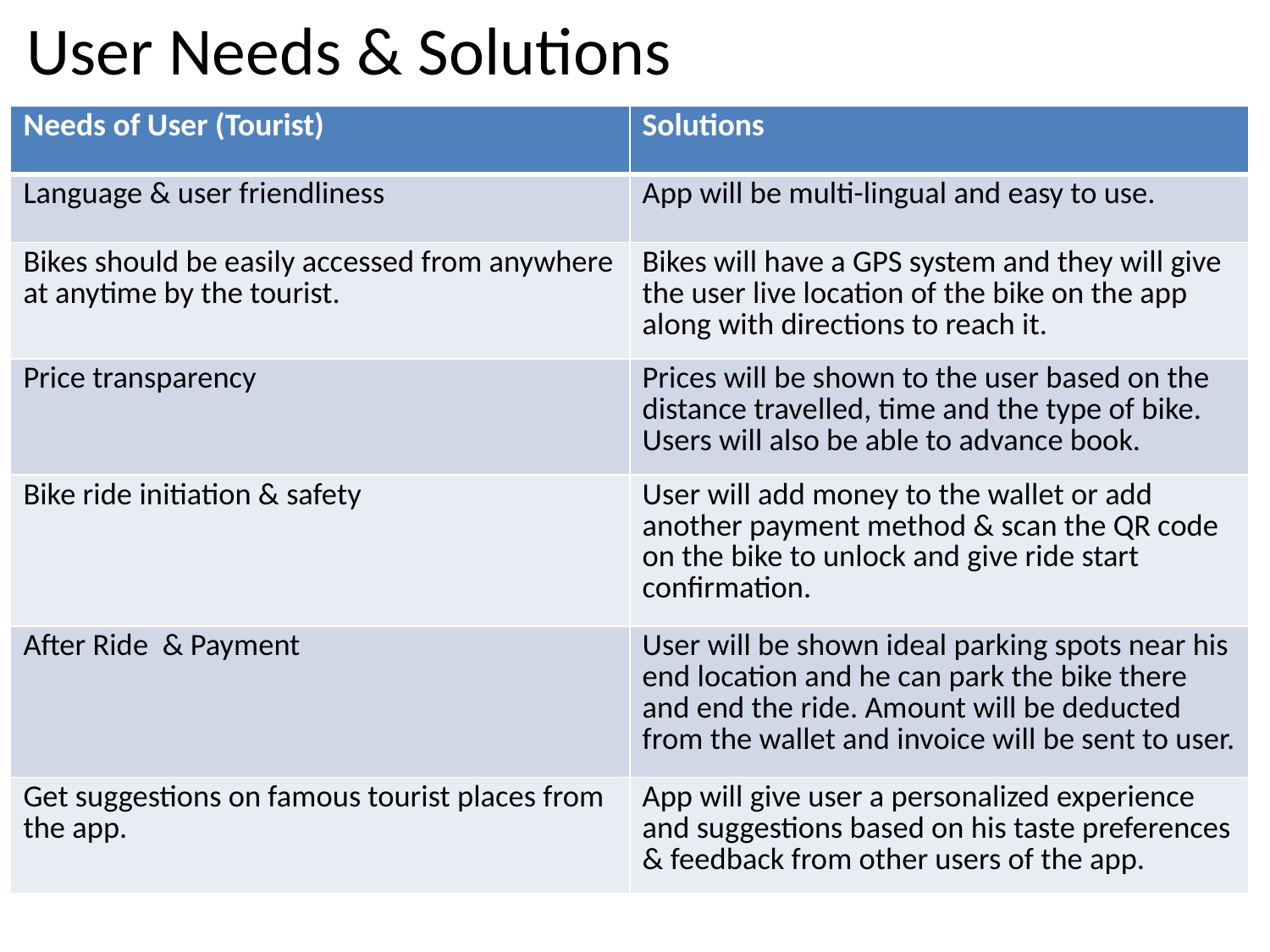

# User Needs & Solutions
| Needs of User (Tourist) | Solutions |
| --- | --- |
| Language & user friendliness | App will be multi-lingual and easy to use. |
| Bikes should be easily accessed from anywhere at anytime by the tourist. | Bikes will have a GPS system and they will give the user live location of the bike on the app along with directions to reach it. |
| Price transparency | Prices will be shown to the user based on the distance travelled, time and the type of bike. Users will also be able to advance book. |
| Bike ride initiation & safety | User will add money to the wallet or add another payment method & scan the QR code on the bike to unlock and give ride start confirmation. |
| After Ride & Payment | User will be shown ideal parking spots near his end location and he can park the bike there and end the ride. Amount will be deducted from the wallet and invoice will be sent to user. |
| Get suggestions on famous tourist places from the app. | App will give user a personalized experience and suggestions based on his taste preferences & feedback from other users of the app. |